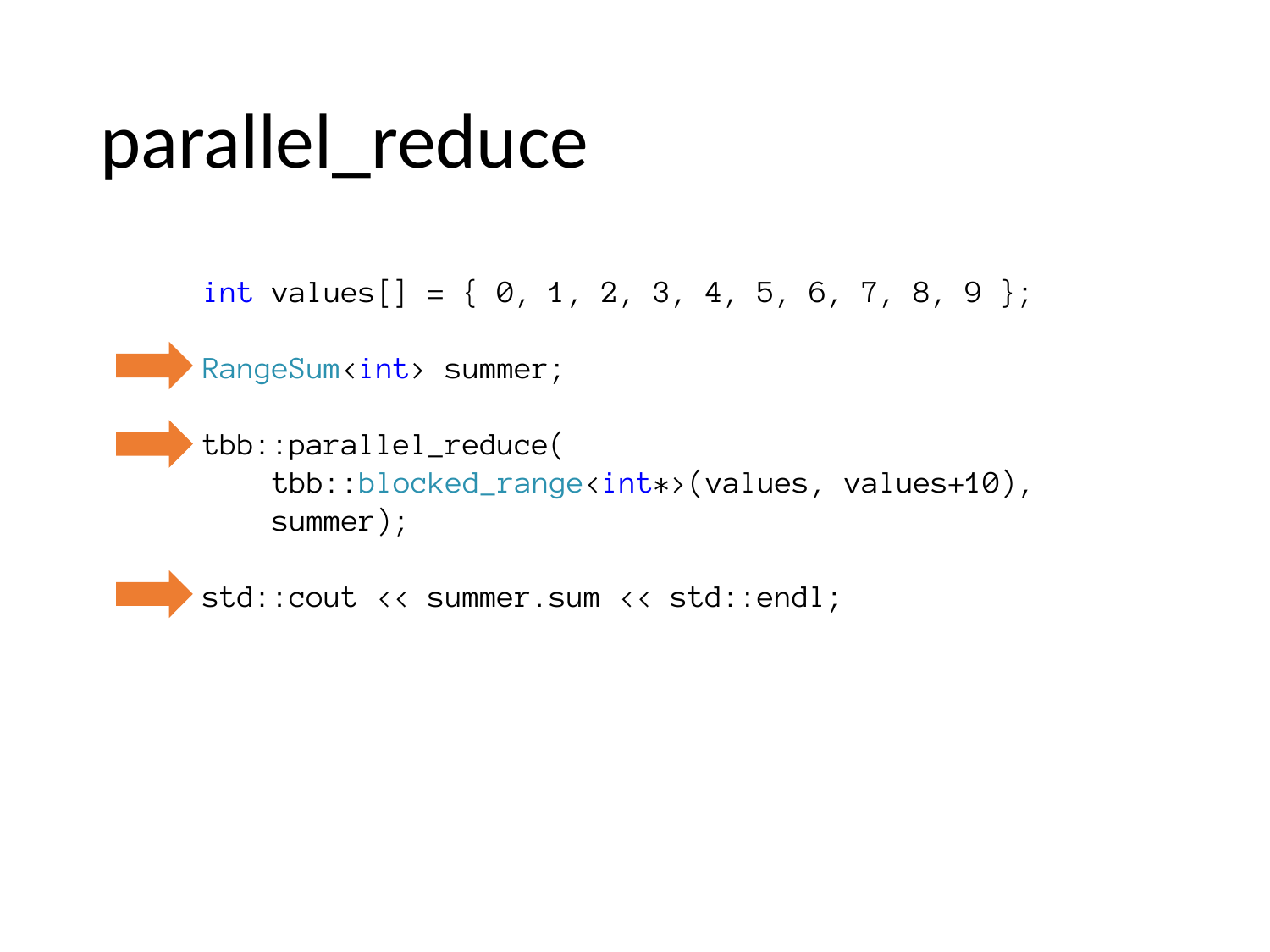

# parallel_reduce
int values[] = { 0, 1, 2, 3, 4, 5, 6, 7, 8, 9 };

RangeSum<int> summer;

tbb::parallel_reduce(
    tbb::blocked_range<int*>(values, values+10),
    summer);

std::cout << summer.sum << std::endl;